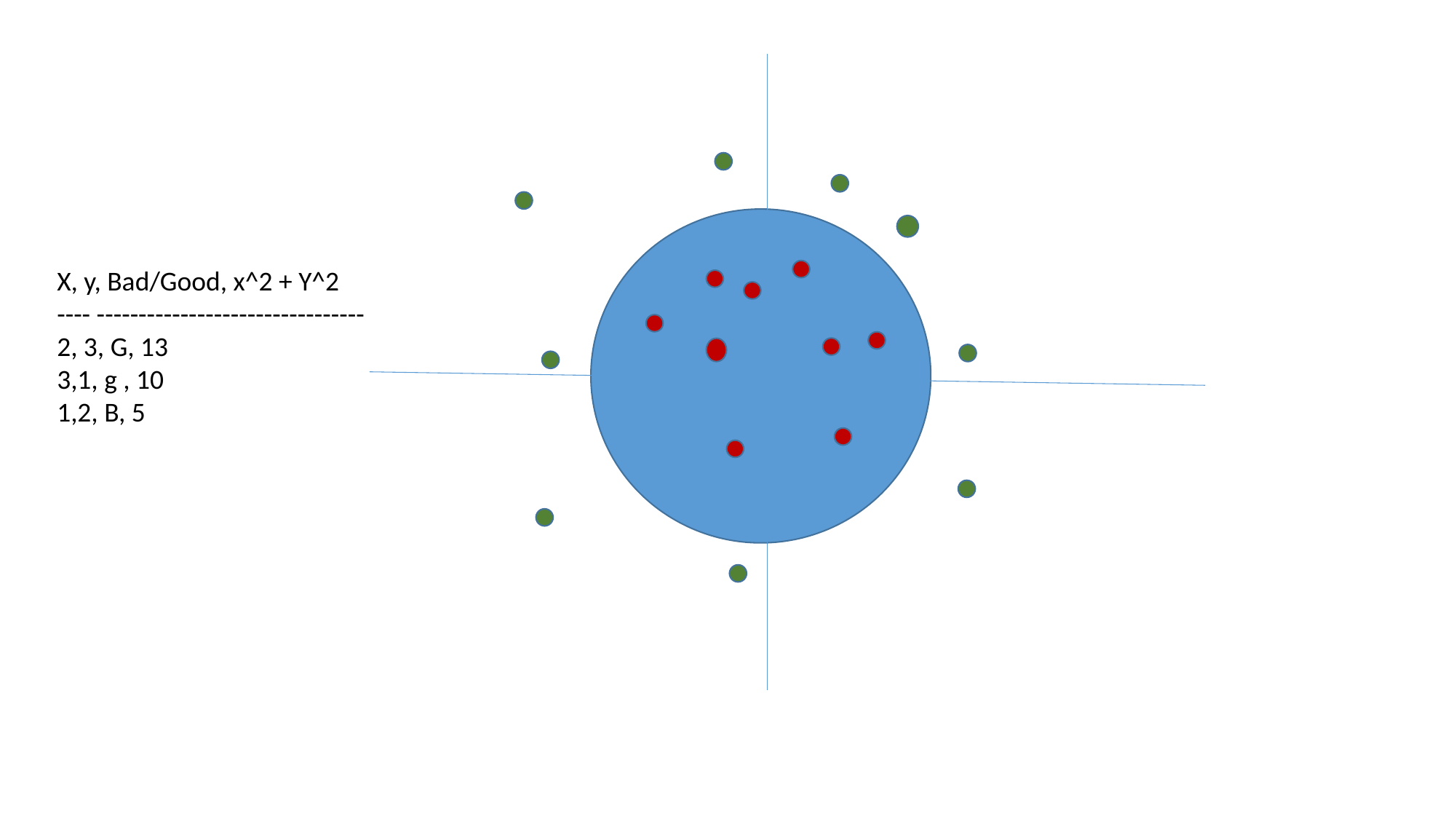

X, y, Bad/Good, x^2 + Y^2
---- --------------------------------
2, 3, G, 13
3,1, g , 10
1,2, B, 5